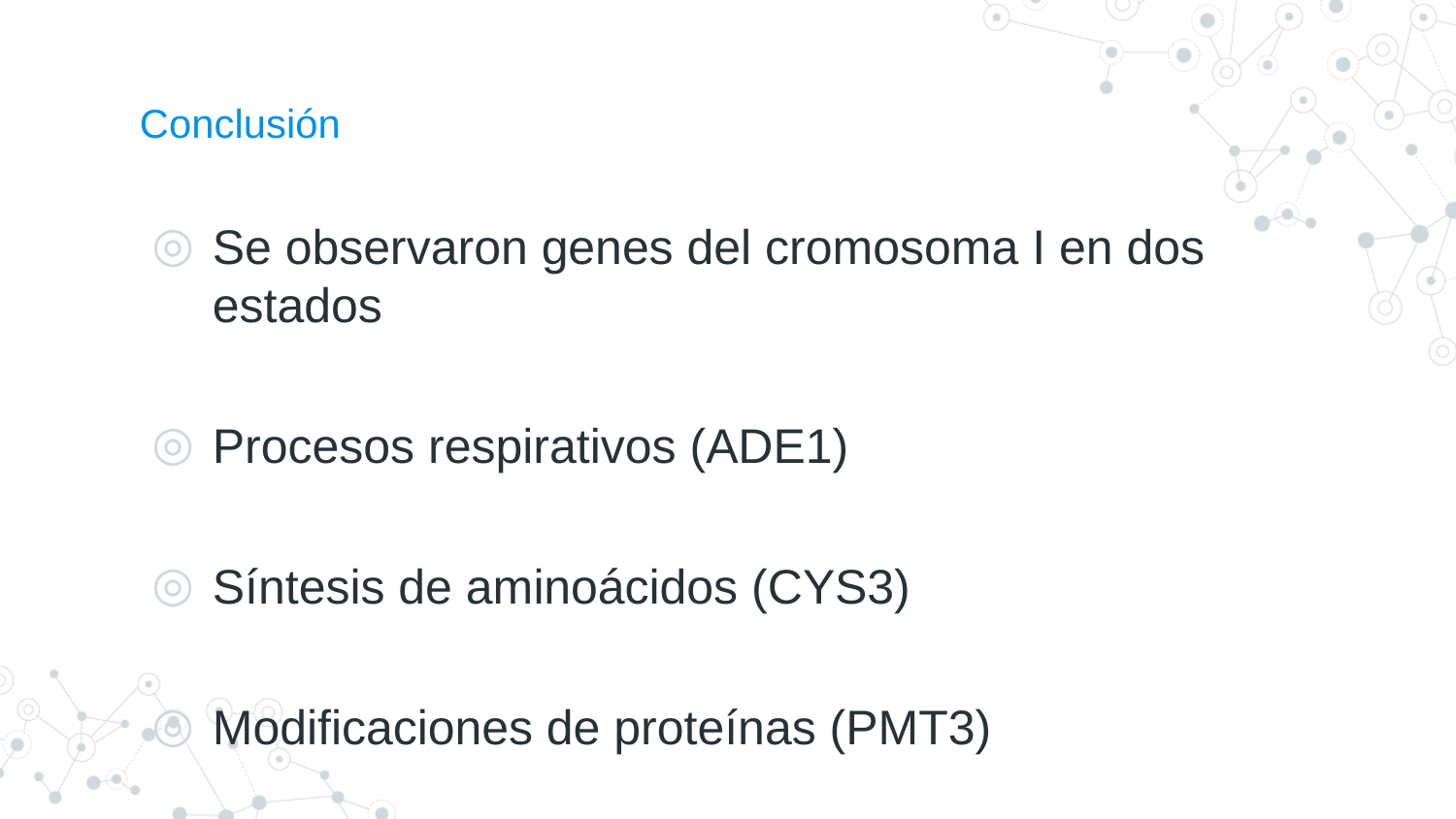

# Conclusión
Se observaron genes del cromosoma I en dos estados

Procesos respirativos (ADE1)

Síntesis de aminoácidos (CYS3)

Modificaciones de proteínas (PMT3)